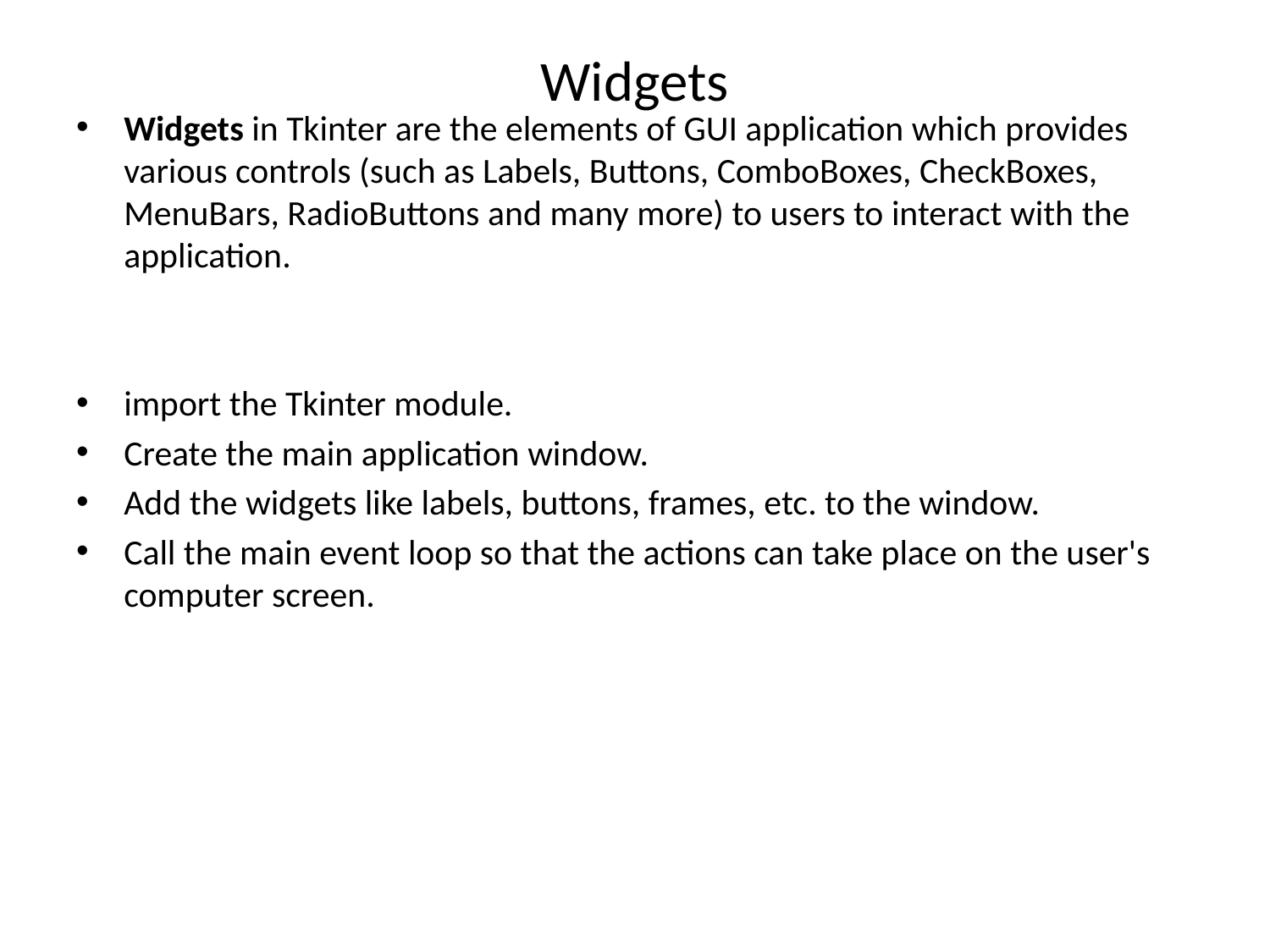

# Widgets
Widgets in Tkinter are the elements of GUI application which provides various controls (such as Labels, Buttons, ComboBoxes, CheckBoxes, MenuBars, RadioButtons and many more) to users to interact with the application.

import the Tkinter module.
Create the main application window.
Add the widgets like labels, buttons, frames, etc. to the window.
Call the main event loop so that the actions can take place on the user's computer screen.